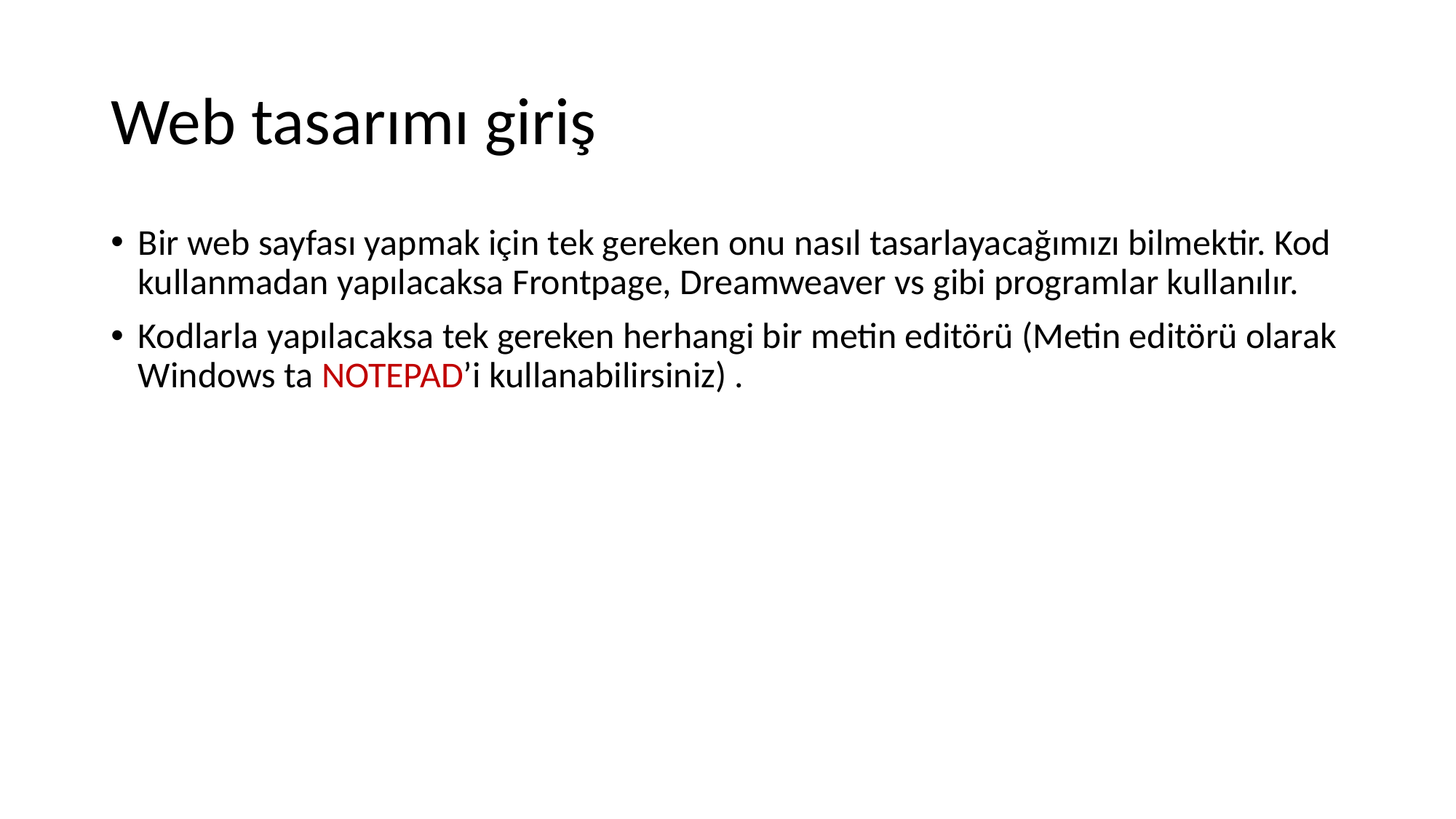

# Web tasarımı giriş
Bir web sayfası yapmak için tek gereken onu nasıl tasarlayacağımızı bilmektir. Kod kullanmadan yapılacaksa Frontpage, Dreamweaver vs gibi programlar kullanılır.
Kodlarla yapılacaksa tek gereken herhangi bir metin editörü (Metin editörü olarak Windows ta NOTEPAD’i kullanabilirsiniz) .